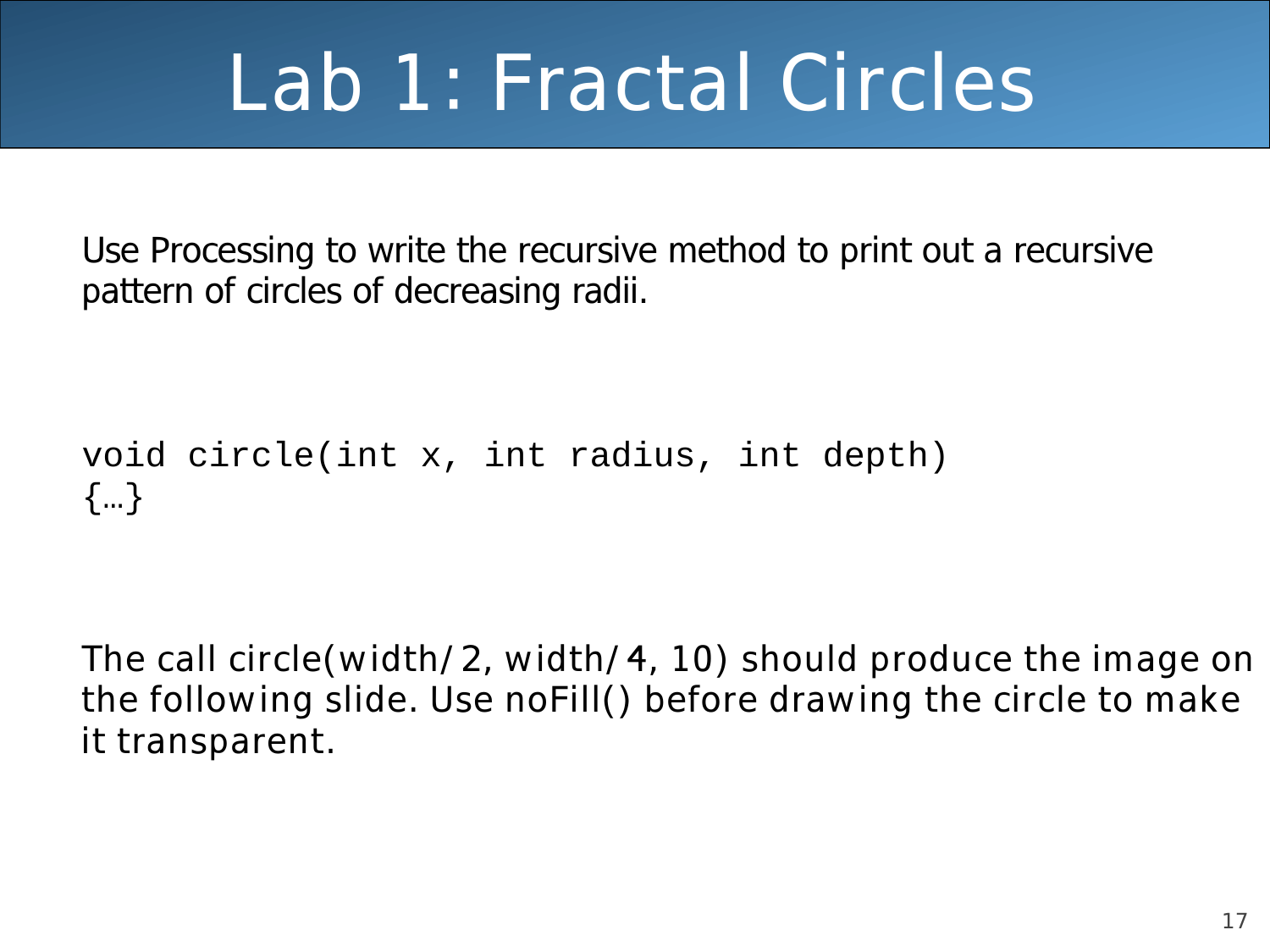

# Lab 1: Fractal Circles

Use Processing to write the recursive method to print out a recursive
pattern of circles of decreasing radii.

void circle(int x, int radius, int depth)
{…}

The call circle(width/2, width/4, 10) should produce the image on
the following slide. Use noFill() before drawing the circle to make
it transparent.